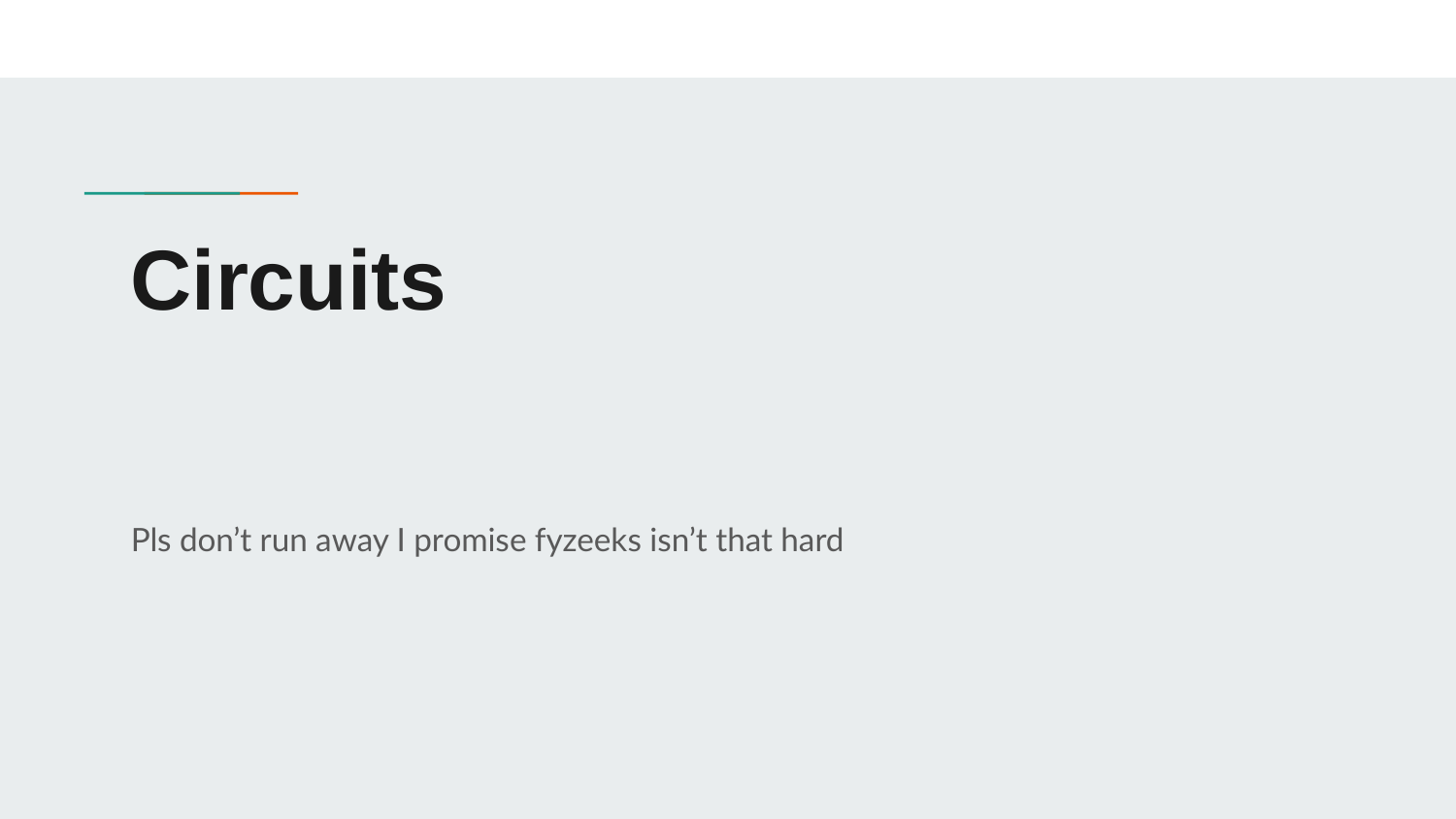

# Circuits
Pls don’t run away I promise fyzeeks isn’t that hard